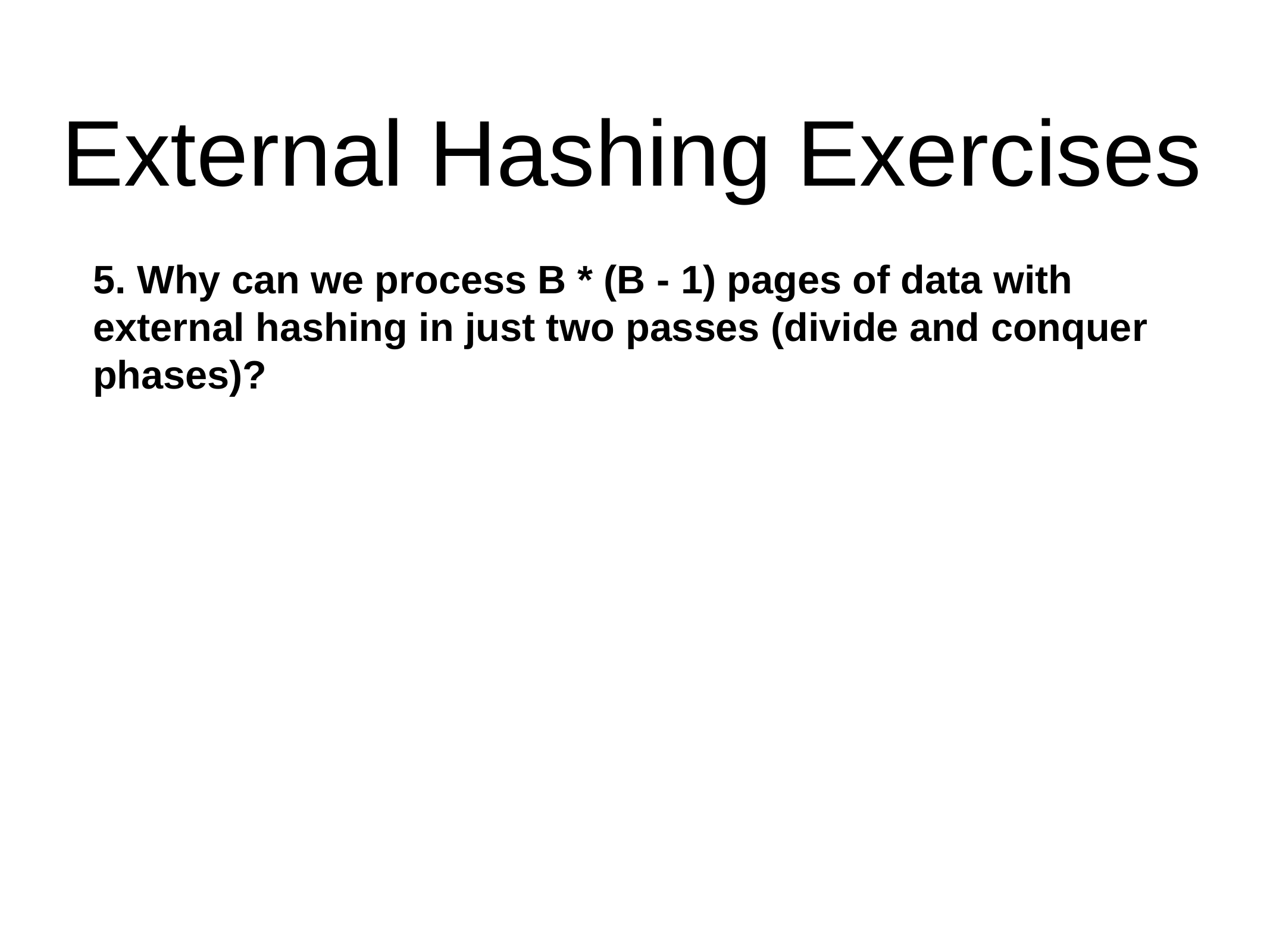

# External Hashing Exercises
5. Why can we process B * (B - 1) pages of data with external hashing in just two passes (divide and conquer phases)?